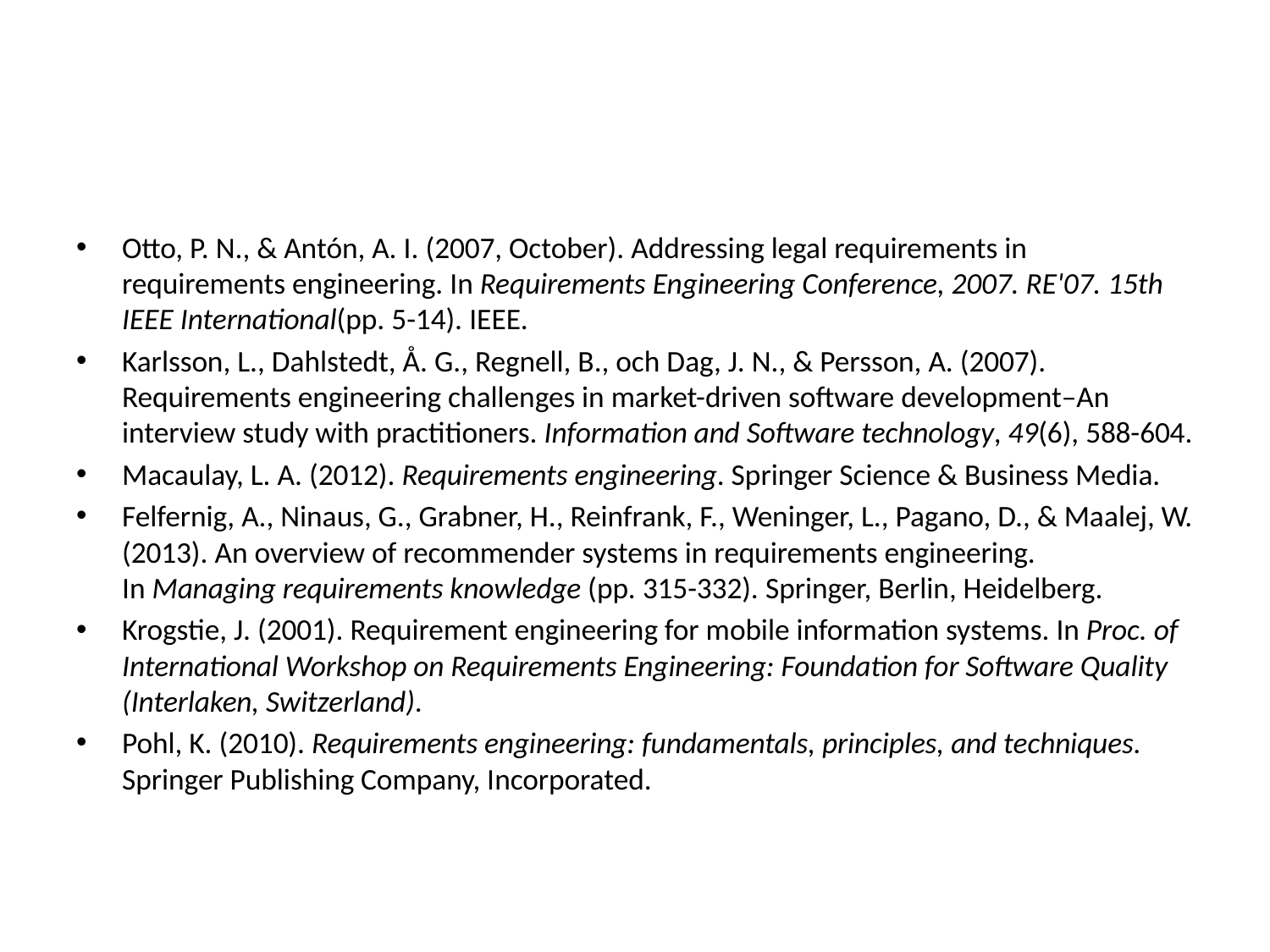

#
Otto, P. N., & Antón, A. I. (2007, October). Addressing legal requirements in requirements engineering. In Requirements Engineering Conference, 2007. RE'07. 15th IEEE International(pp. 5-14). IEEE.
Karlsson, L., Dahlstedt, Å. G., Regnell, B., och Dag, J. N., & Persson, A. (2007). Requirements engineering challenges in market-driven software development–An interview study with practitioners. Information and Software technology, 49(6), 588-604.
Macaulay, L. A. (2012). Requirements engineering. Springer Science & Business Media.
Felfernig, A., Ninaus, G., Grabner, H., Reinfrank, F., Weninger, L., Pagano, D., & Maalej, W. (2013). An overview of recommender systems in requirements engineering. In Managing requirements knowledge (pp. 315-332). Springer, Berlin, Heidelberg.
Krogstie, J. (2001). Requirement engineering for mobile information systems. In Proc. of International Workshop on Requirements Engineering: Foundation for Software Quality (Interlaken, Switzerland).
Pohl, K. (2010). Requirements engineering: fundamentals, principles, and techniques. Springer Publishing Company, Incorporated.